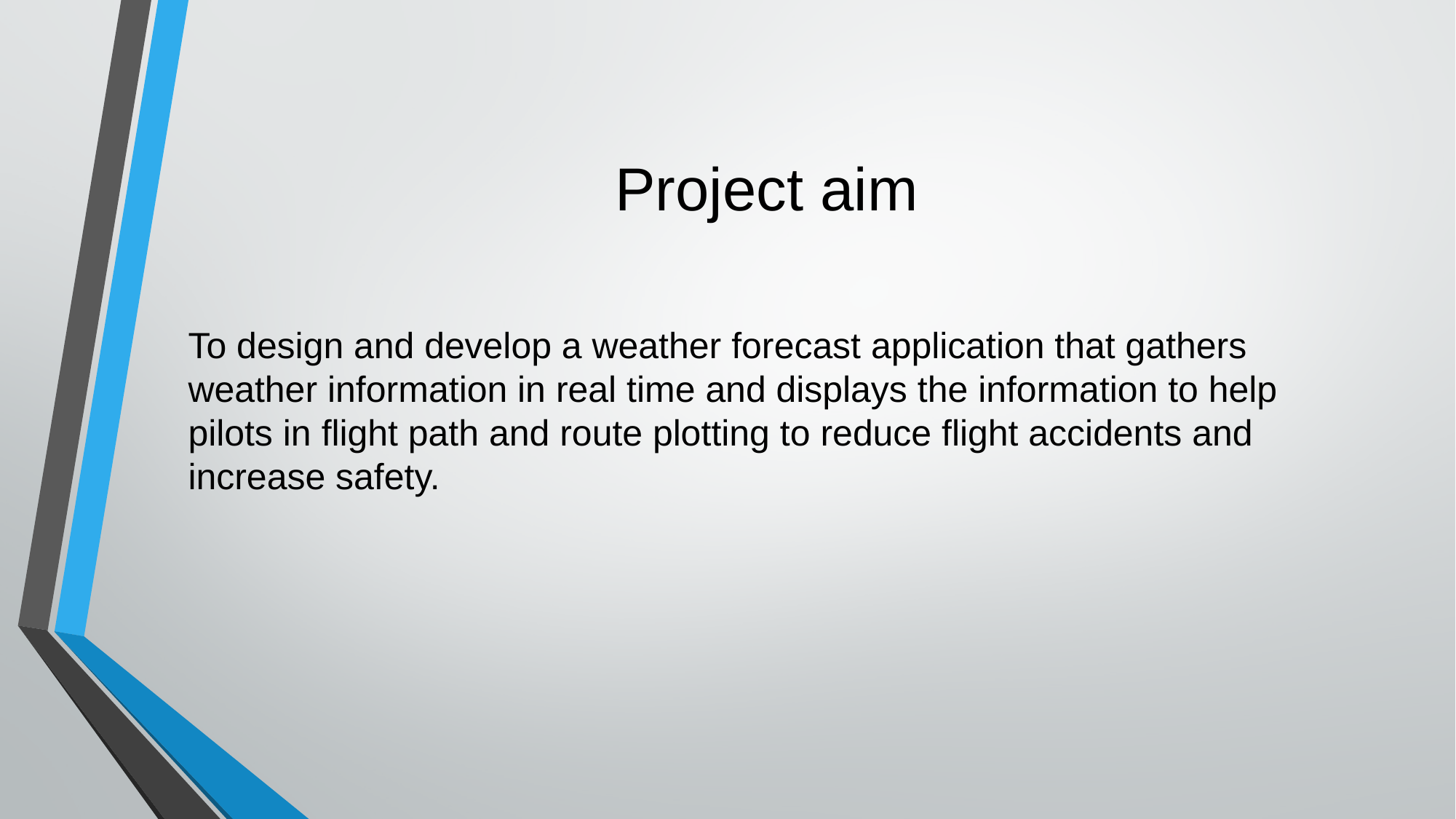

# Project aim
To design and develop a weather forecast application that gathers weather information in real time and displays the information to help pilots in flight path and route plotting to reduce flight accidents and increase safety.